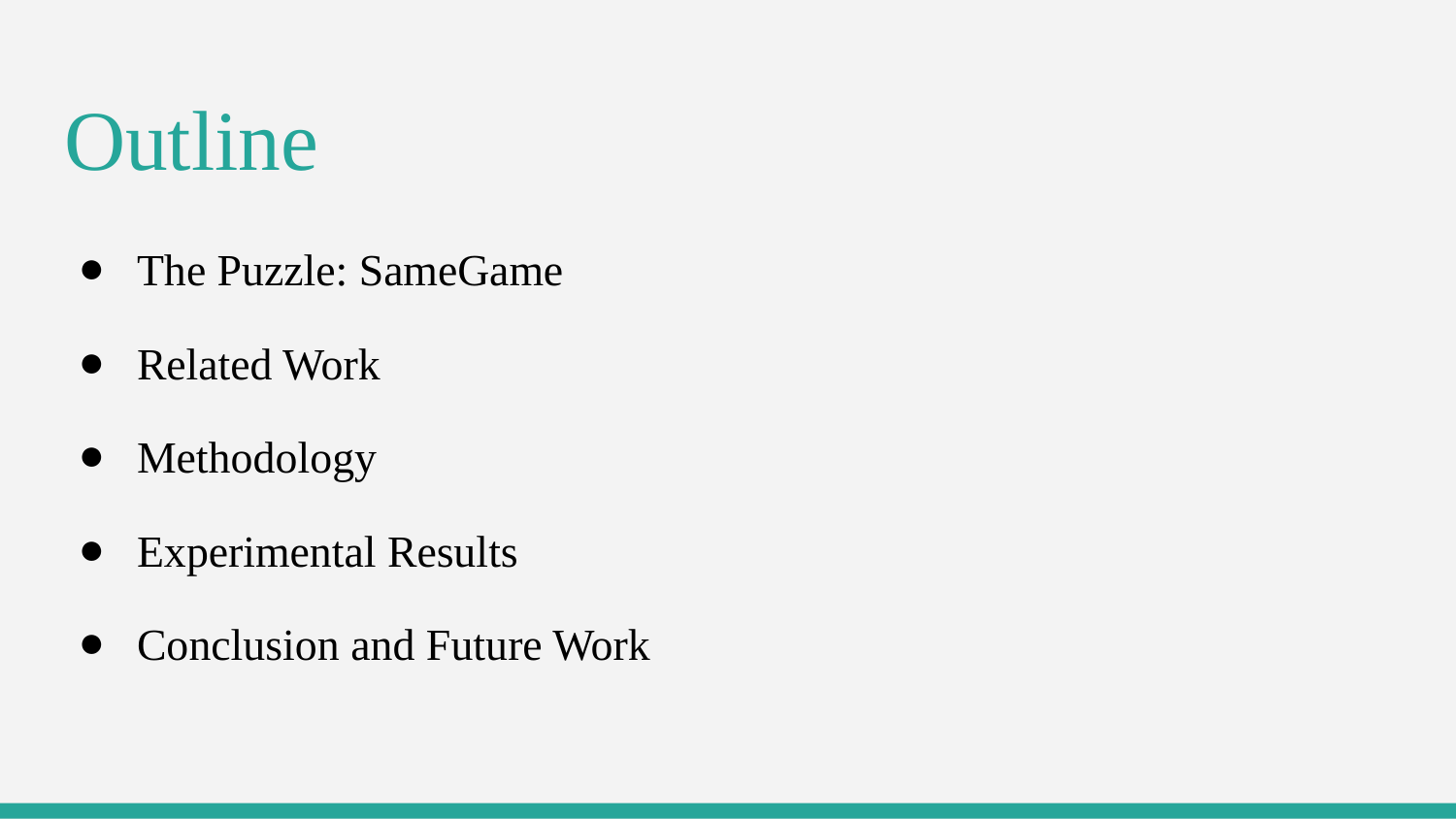

# Outline
The Puzzle: SameGame
Related Work
Methodology
Experimental Results
Conclusion and Future Work